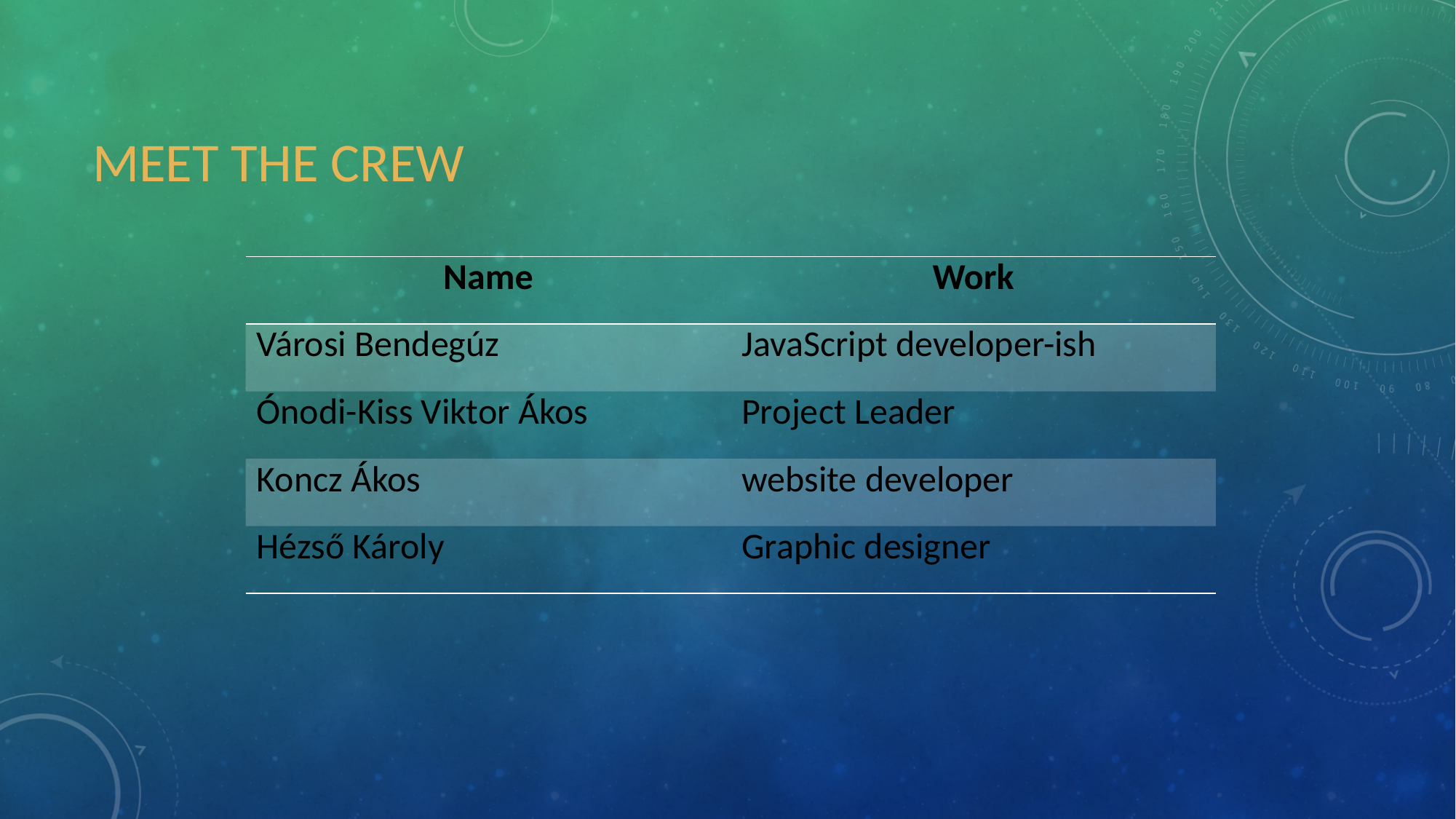

# Meet the crew
| Name | Work |
| --- | --- |
| Városi Bendegúz | JavaScript developer-ish |
| Ónodi-Kiss Viktor Ákos | Project Leader |
| Koncz Ákos | website developer |
| Hézső Károly | Graphic designer |